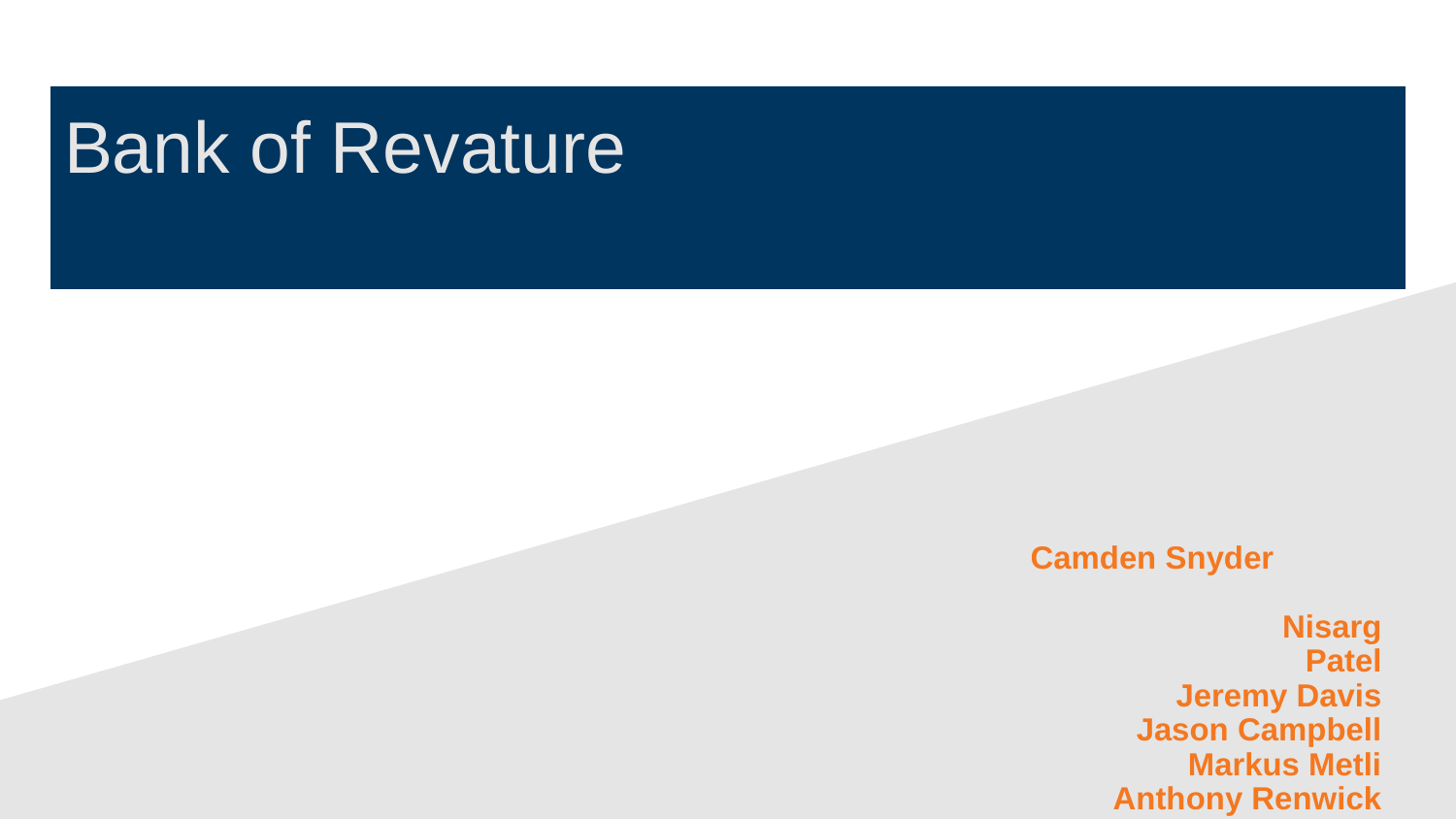

# Bank of Revature
Camden Snyder
                     Nisarg Patel
Jeremy Davis
Jason Campbell
Markus Metli
 Anthony Renwick